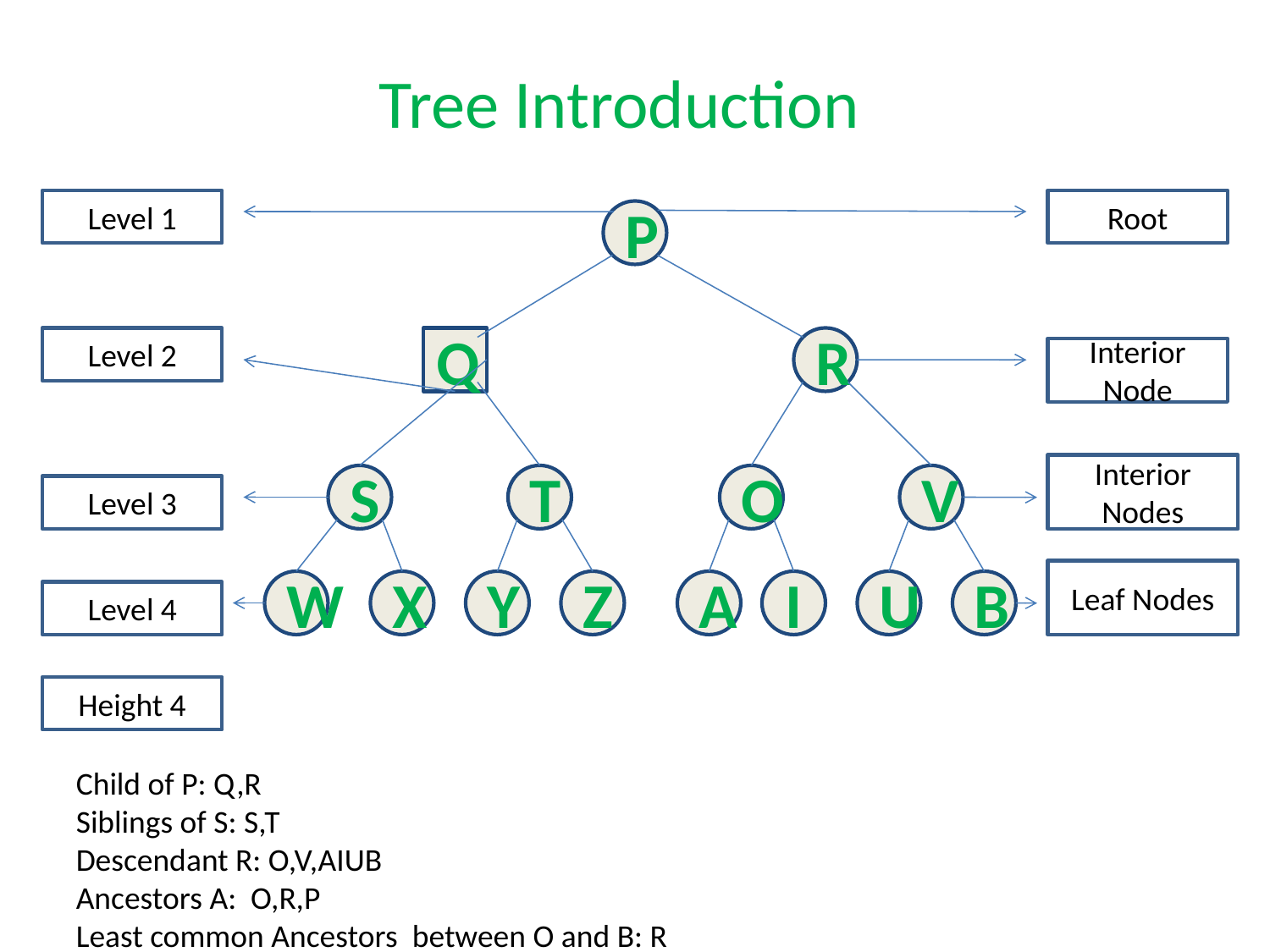

# Tree Introduction
Level 1
Root
P
Level 2
Q
R
Interior Node
Interior Nodes
S
T
O
V
Level 3
Leaf Nodes
W
X
Y
Z
A
I
U
B
Level 4
Height 4

Child of P: Q,R
Siblings of S: S,T
Descendant R: O,V,AIUB
Ancestors A:  O,R,P
Least common Ancestors  between O and B: R